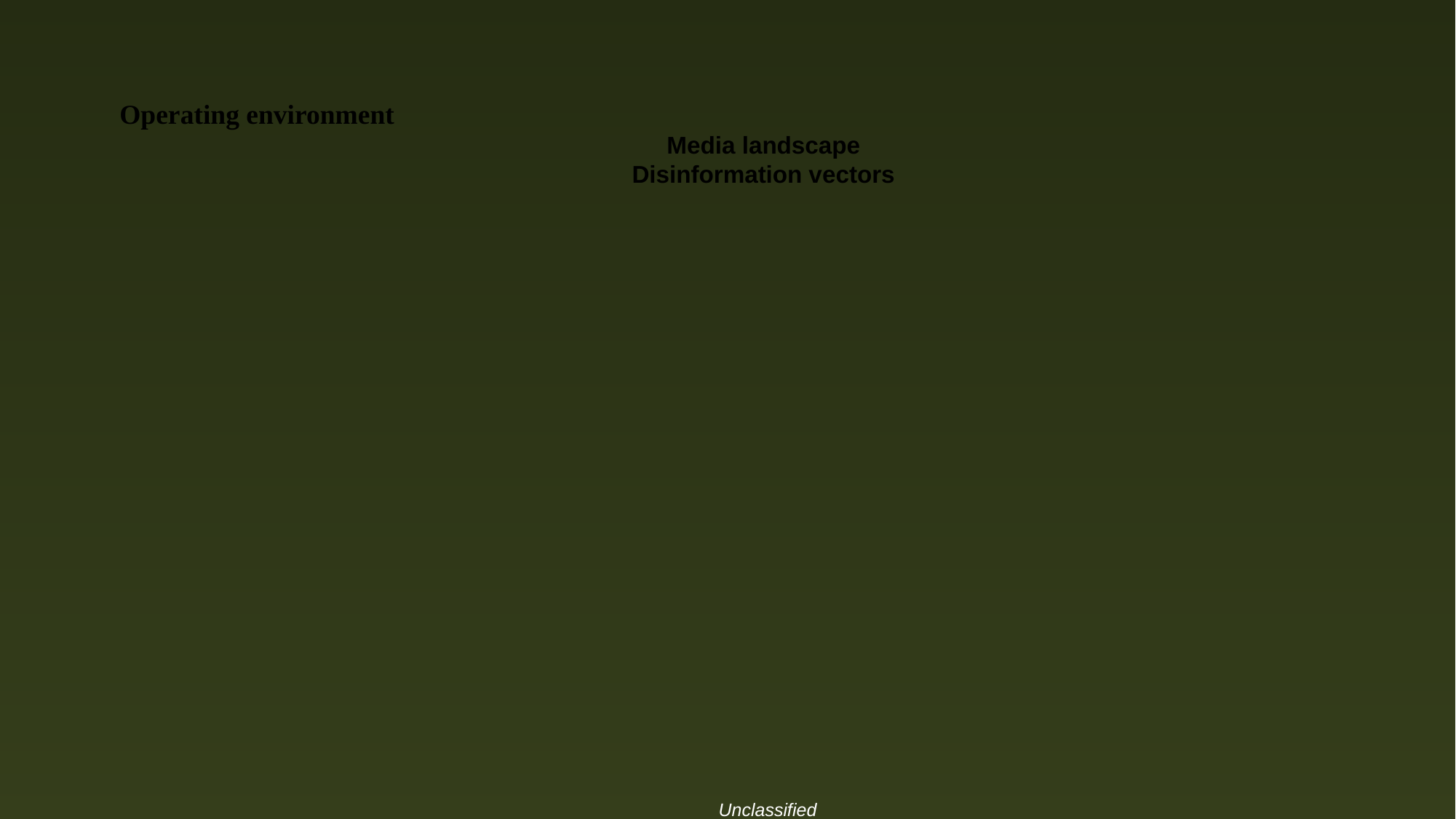

# Operating environment
Media landscape
Disinformation vectors